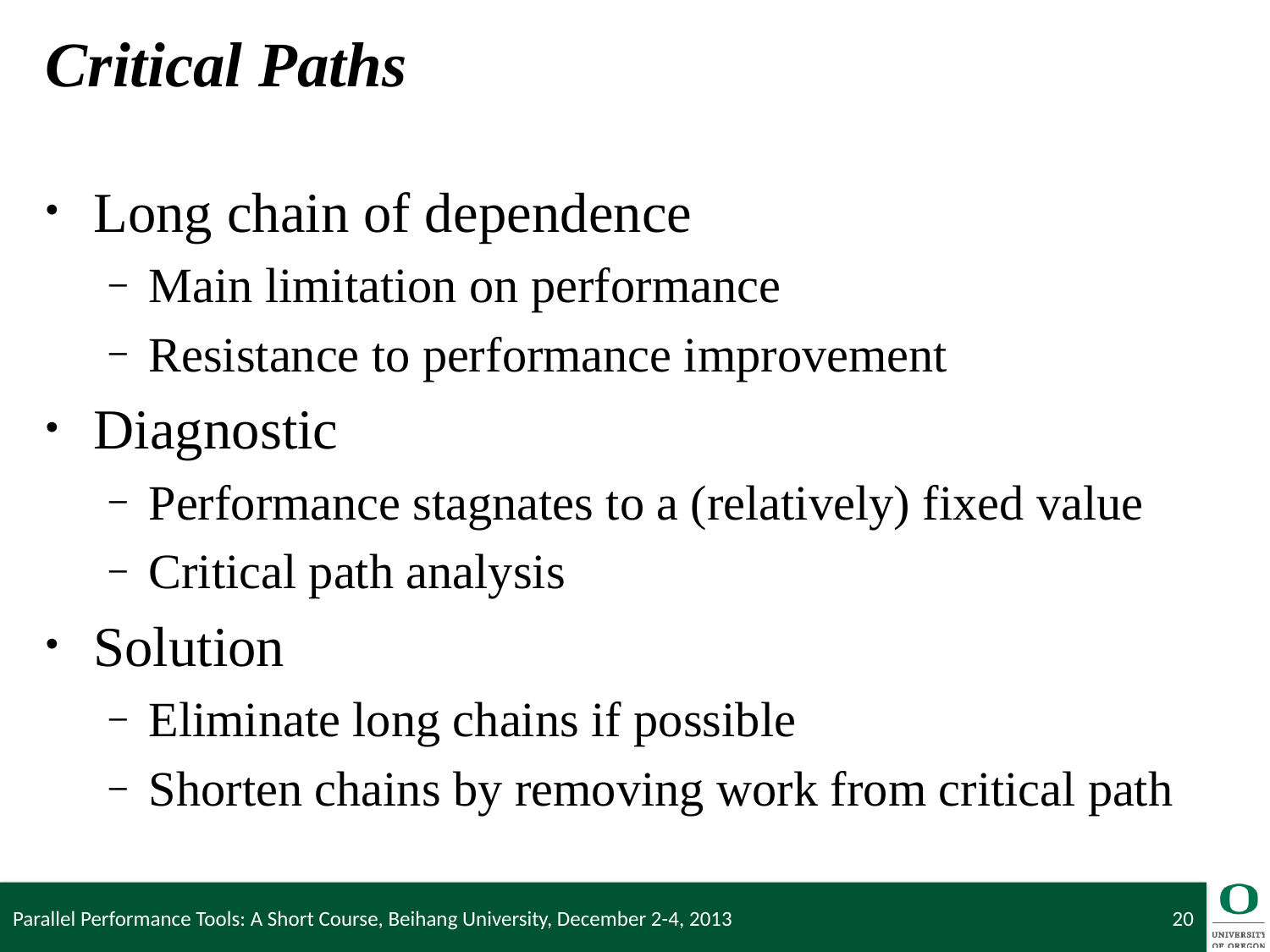

# Critical Paths
Long chain of dependence
Main limitation on performance
Resistance to performance improvement
Diagnostic
Performance stagnates to a (relatively) fixed value
Critical path analysis
Solution
Eliminate long chains if possible
Shorten chains by removing work from critical path
Parallel Performance Tools: A Short Course, Beihang University, December 2-4, 2013
20